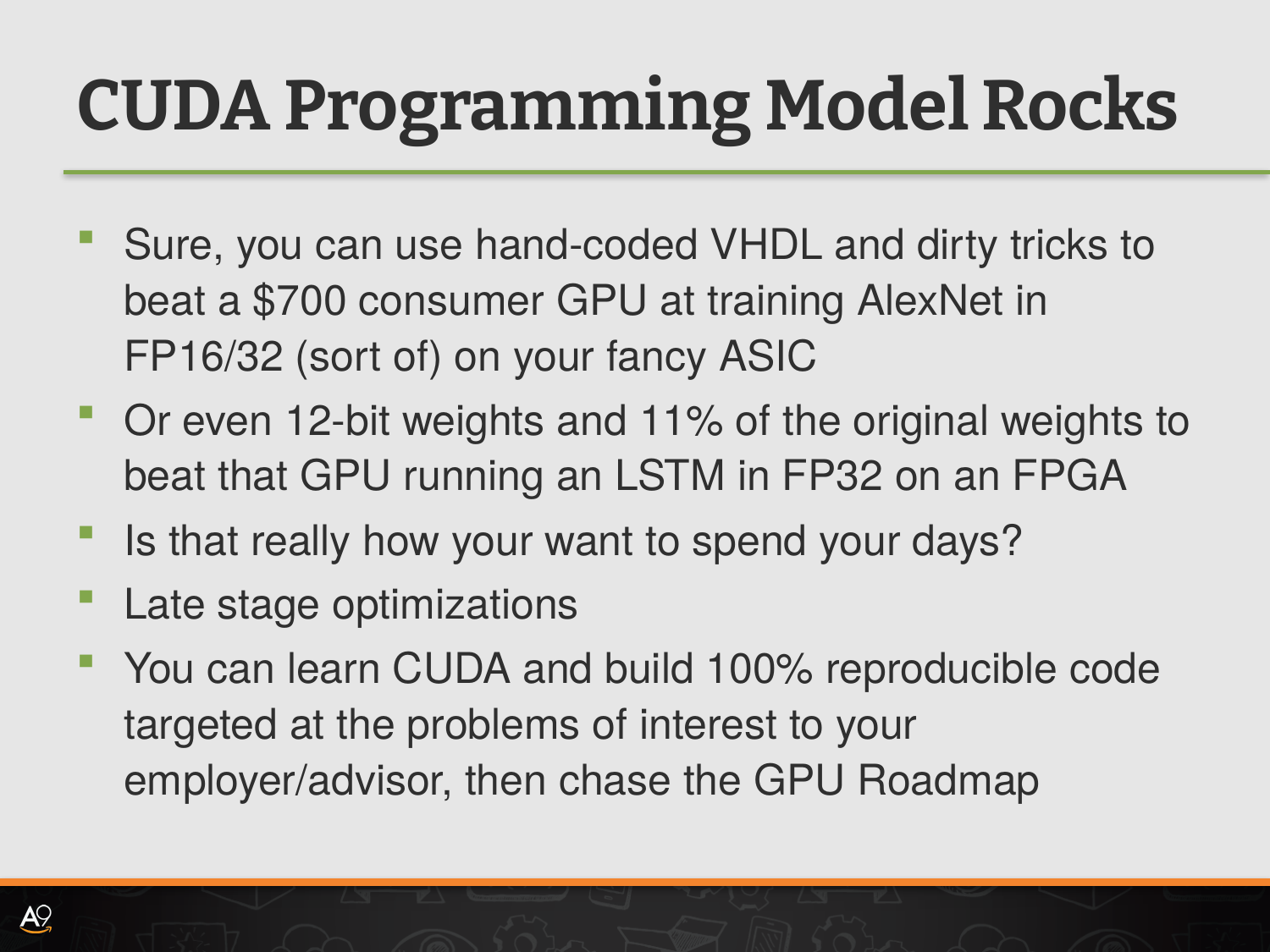

# CUDA Programming Model Rocks
Sure, you can use hand-coded VHDL and dirty tricks to beat a $700 consumer GPU at training AlexNet in FP16/32 (sort of) on your fancy ASIC
Or even 12-bit weights and 11% of the original weights to beat that GPU running an LSTM in FP32 on an FPGA
Is that really how your want to spend your days?
Late stage optimizations
You can learn CUDA and build 100% reproducible code targeted at the problems of interest to your employer/advisor, then chase the GPU Roadmap